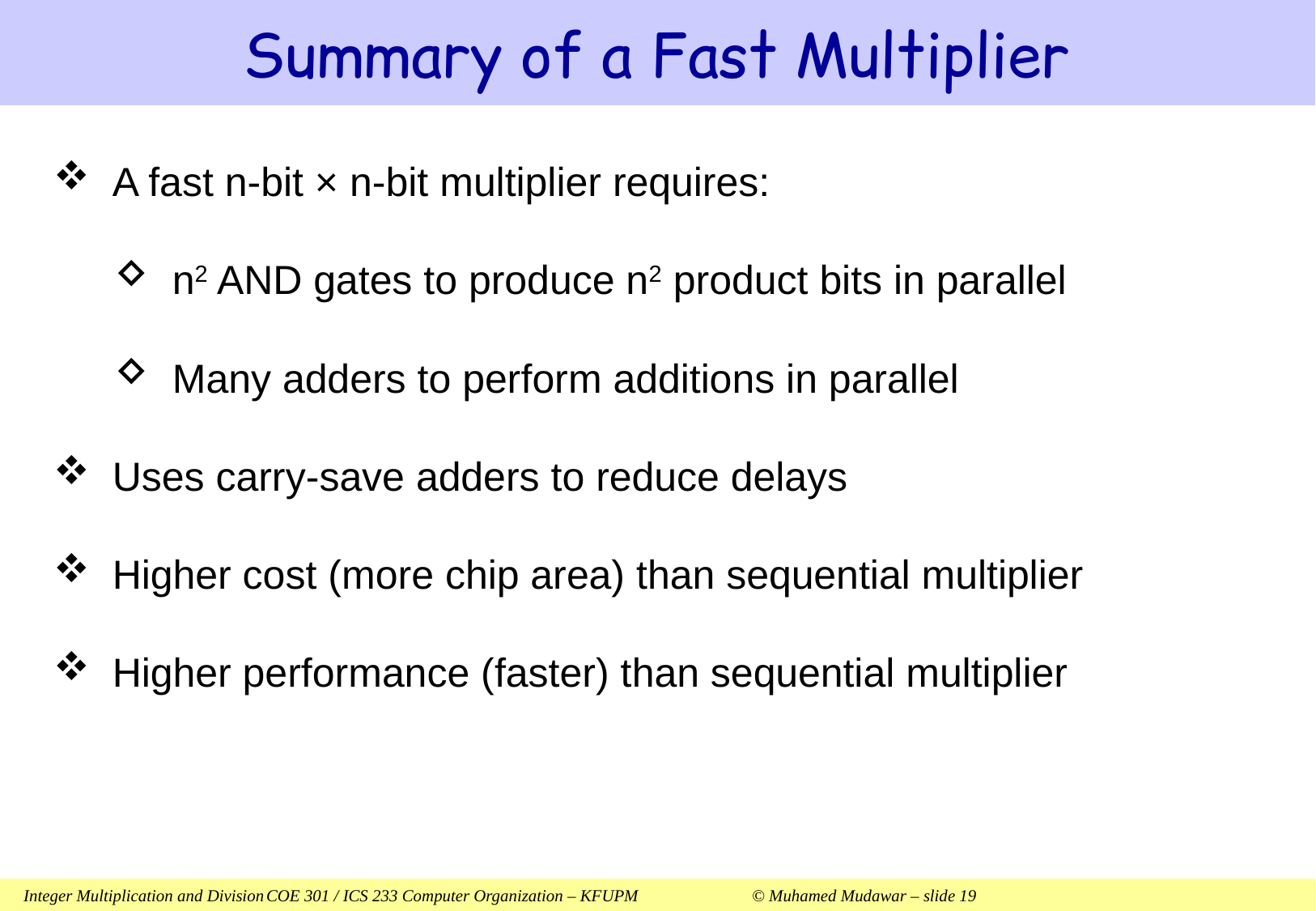

# Summary of a Fast Multiplier
A fast n-bit × n-bit multiplier requires:
n2 AND gates to produce n2 product bits in parallel
Many adders to perform additions in parallel
Uses carry-save adders to reduce delays
Higher cost (more chip area) than sequential multiplier
Higher performance (faster) than sequential multiplier